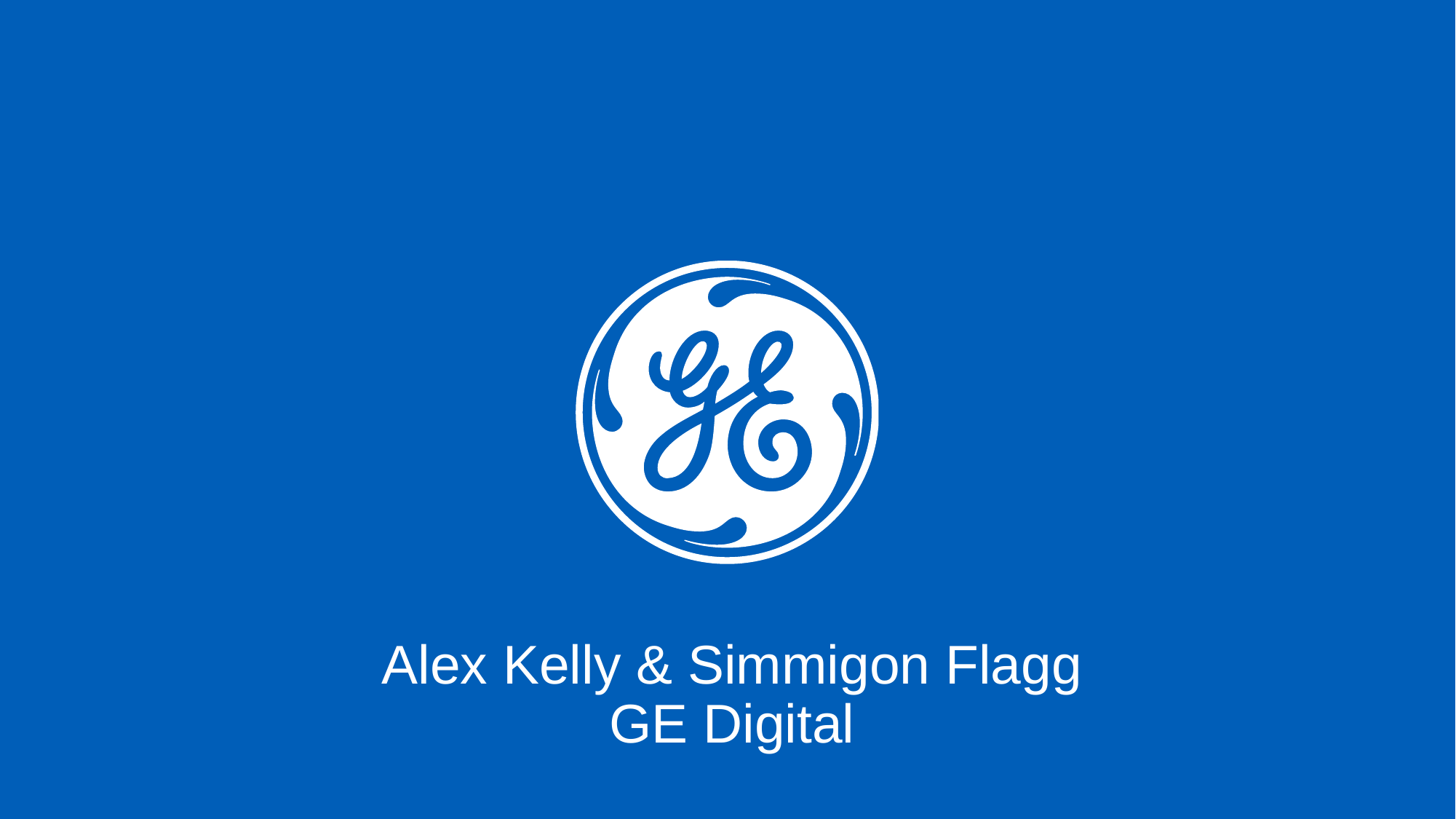

Alex Kelly & Simmigon Flagg
GE Digital